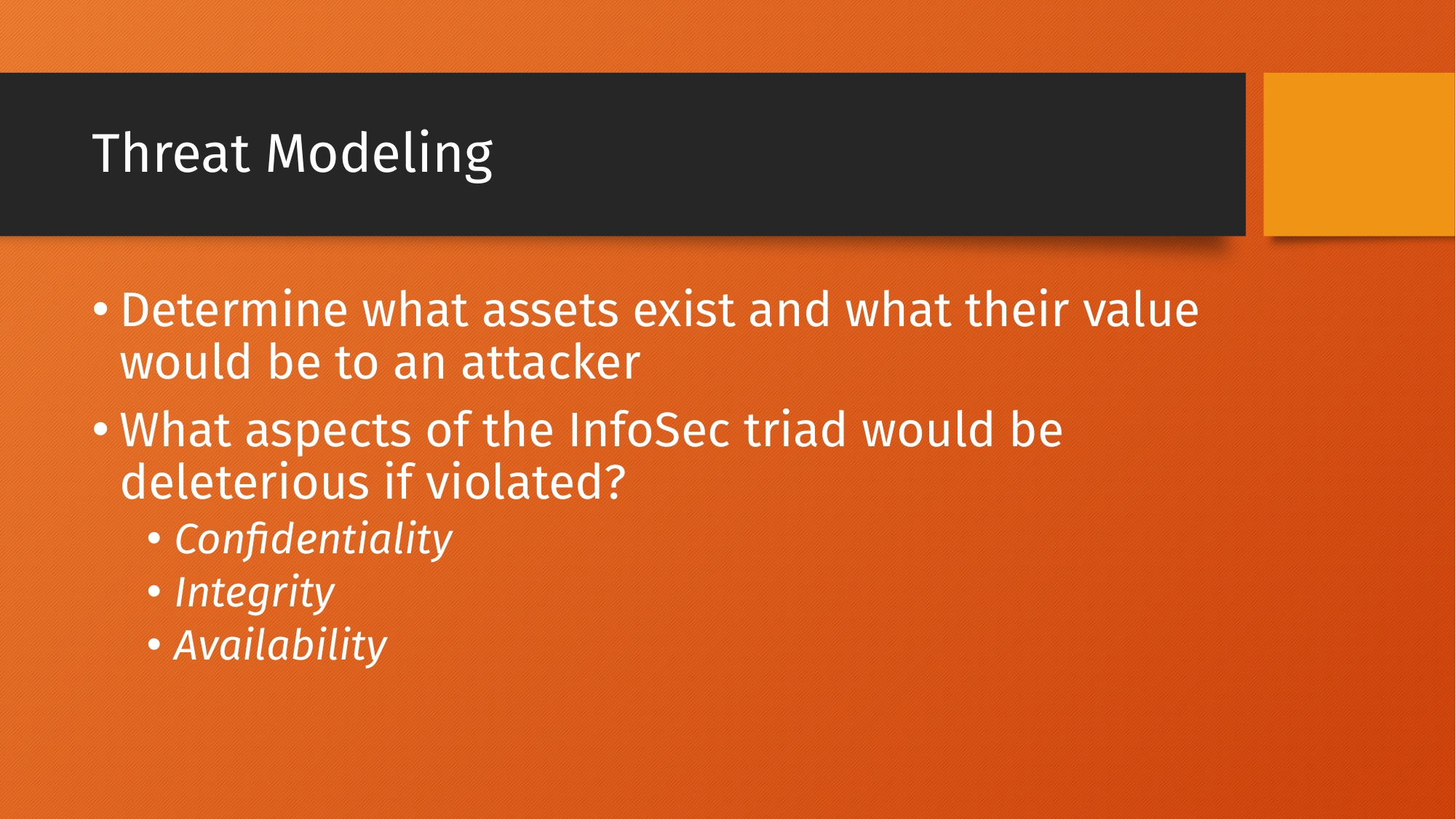

# Threat Modeling
Determine what assets exist and what their value would be to an attacker
What aspects of the InfoSec triad would be deleterious if violated?
Confidentiality
Integrity
Availability